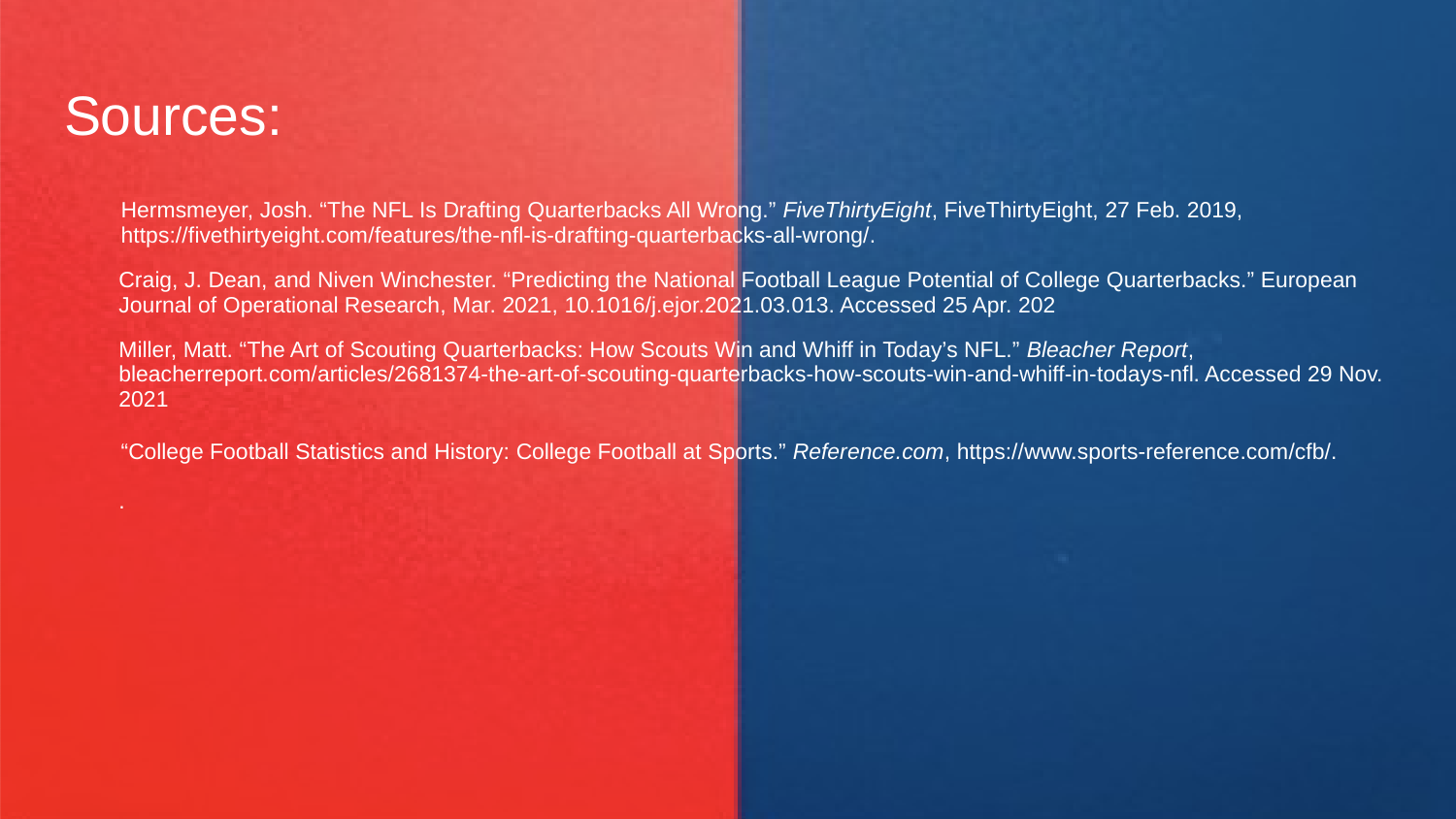

# Sources:
Hermsmeyer, Josh. “The NFL Is Drafting Quarterbacks All Wrong.” FiveThirtyEight, FiveThirtyEight, 27 Feb. 2019, https://fivethirtyeight.com/features/the-nfl-is-drafting-quarterbacks-all-wrong/.
Craig, J. Dean, and Niven Winchester. “Predicting the National Football League Potential of College Quarterbacks.” European Journal of Operational Research, Mar. 2021, 10.1016/j.ejor.2021.03.013. Accessed 25 Apr. 202
Miller, Matt. “The Art of Scouting Quarterbacks: How Scouts Win and Whiff in Today’s NFL.” Bleacher Report, bleacherreport.com/articles/2681374-the-art-of-scouting-quarterbacks-how-scouts-win-and-whiff-in-todays-nfl. Accessed 29 Nov. 2021
“College Football Statistics and History: College Football at Sports.” Reference.com, https://www.sports-reference.com/cfb/.
.